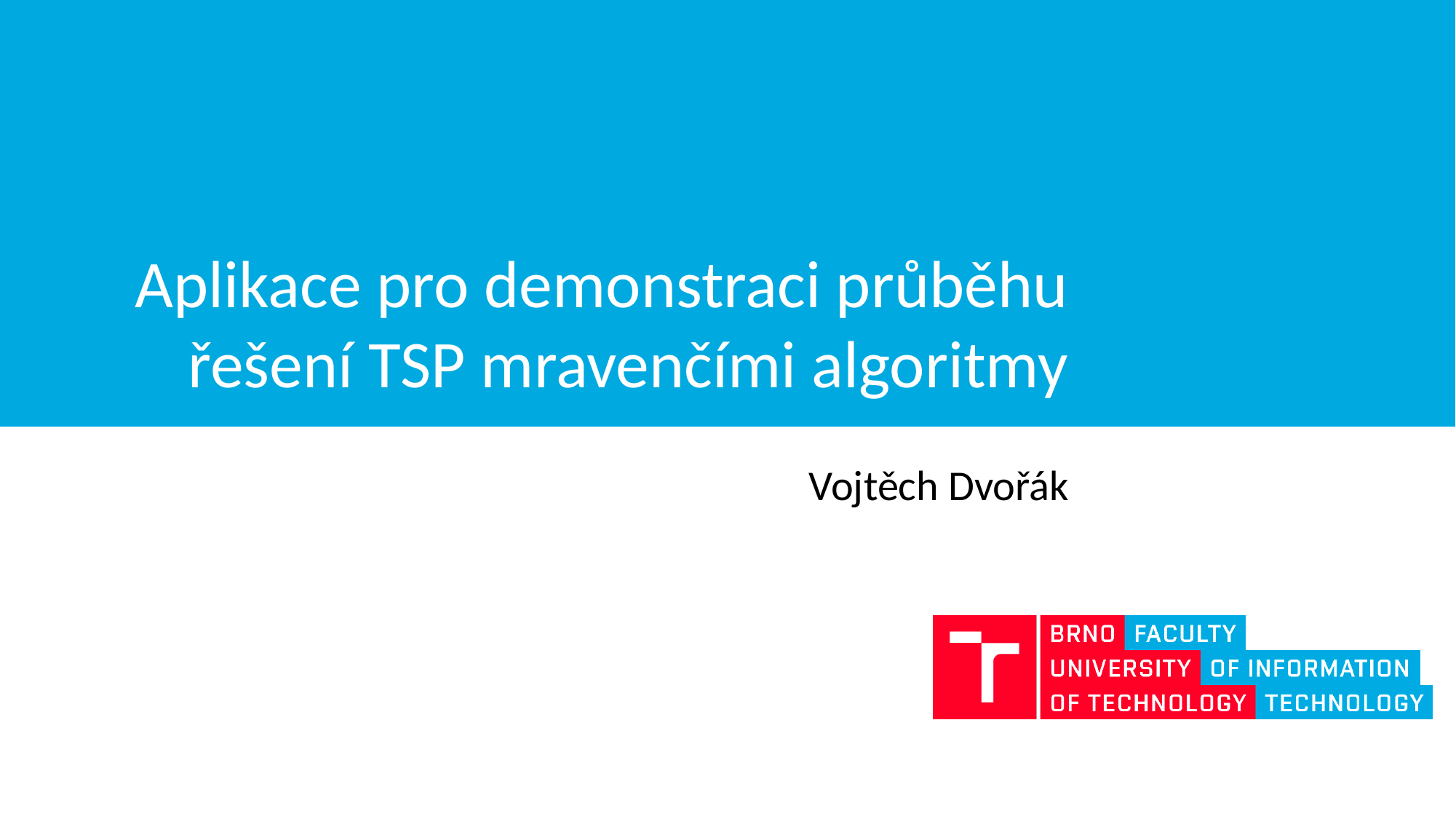

# Aplikace pro demonstraci průběhu řešení TSP mravenčími algoritmy
Vojtěch Dvořák